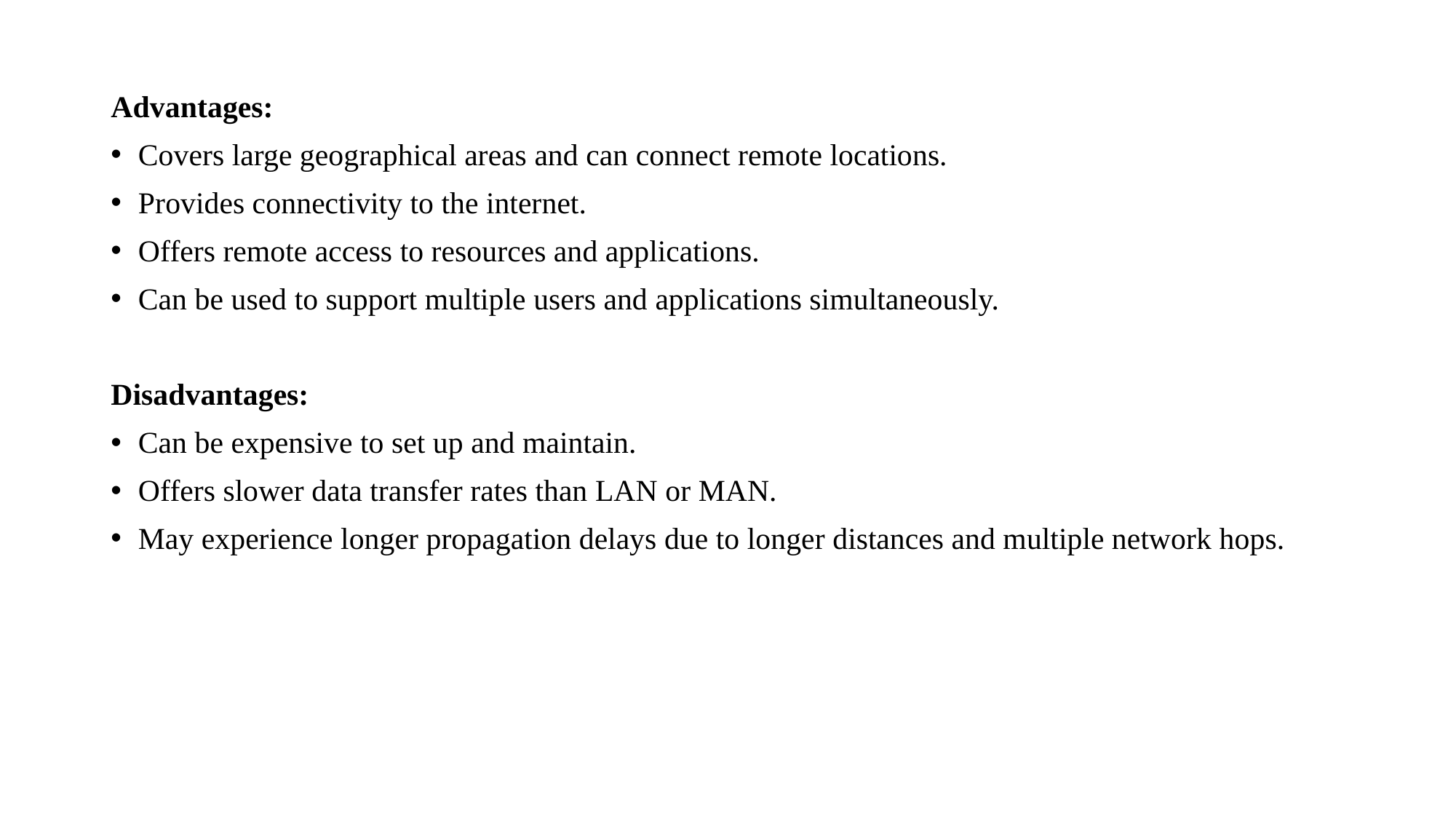

Advantages:
Covers large geographical areas and can connect remote locations.
Provides connectivity to the internet.
Offers remote access to resources and applications.
Can be used to support multiple users and applications simultaneously.

Disadvantages:
Can be expensive to set up and maintain.
Offers slower data transfer rates than LAN or MAN.
May experience longer propagation delays due to longer distances and multiple network hops.